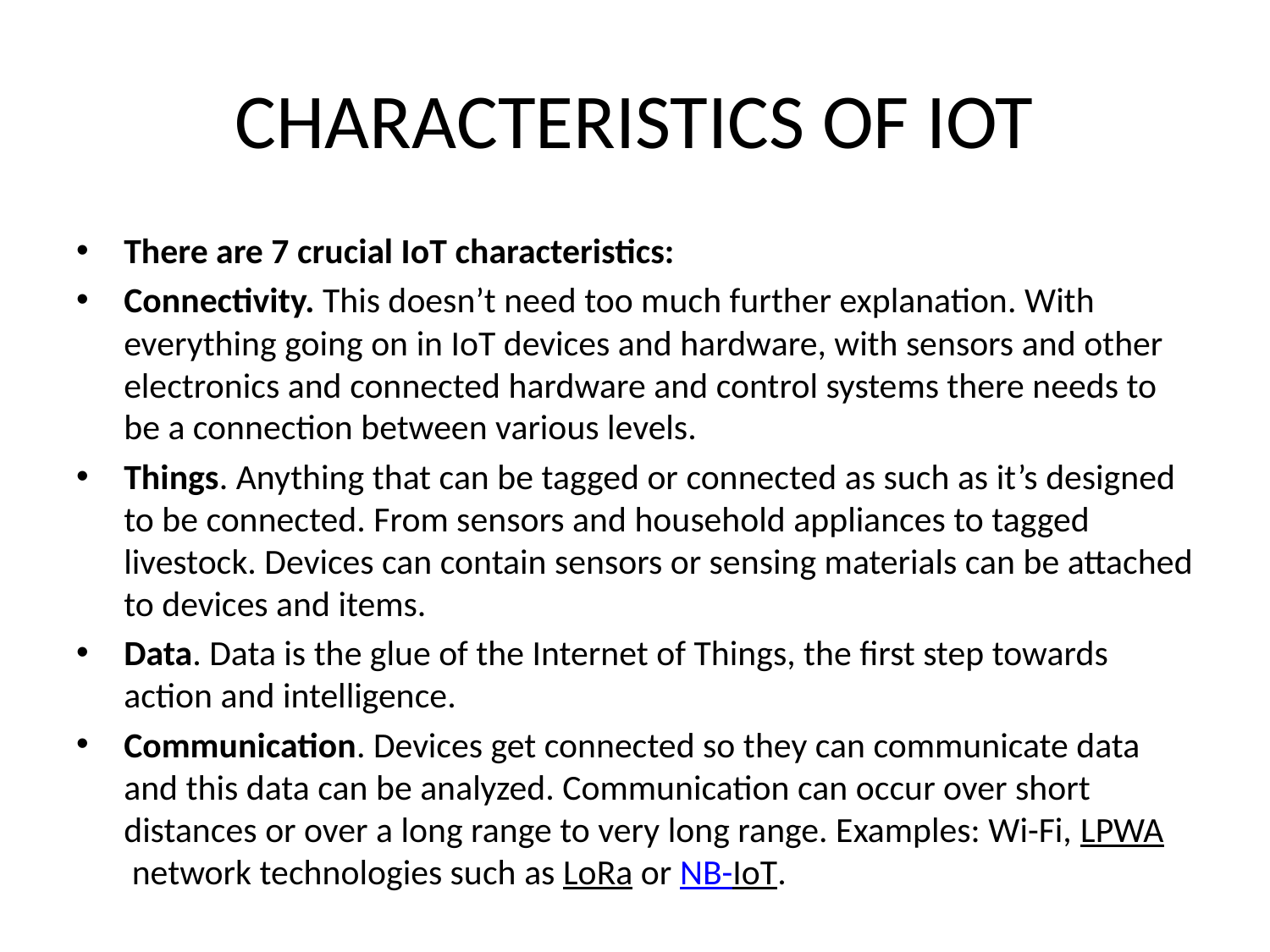

# CHARACTERISTICS OF IOT
There are 7 crucial IoT characteristics:
Connectivity. This doesn’t need too much further explanation. With everything going on in IoT devices and hardware, with sensors and other electronics and connected hardware and control systems there needs to be a connection between various levels.
Things. Anything that can be tagged or connected as such as it’s designed to be connected. From sensors and household appliances to tagged livestock. Devices can contain sensors or sensing materials can be attached to devices and items.
Data. Data is the glue of the Internet of Things, the first step towards action and intelligence.
Communication. Devices get connected so they can communicate data and this data can be analyzed. Communication can occur over short distances or over a long range to very long range. Examples: Wi-Fi, LPWA network technologies such as LoRa or NB-IoT.